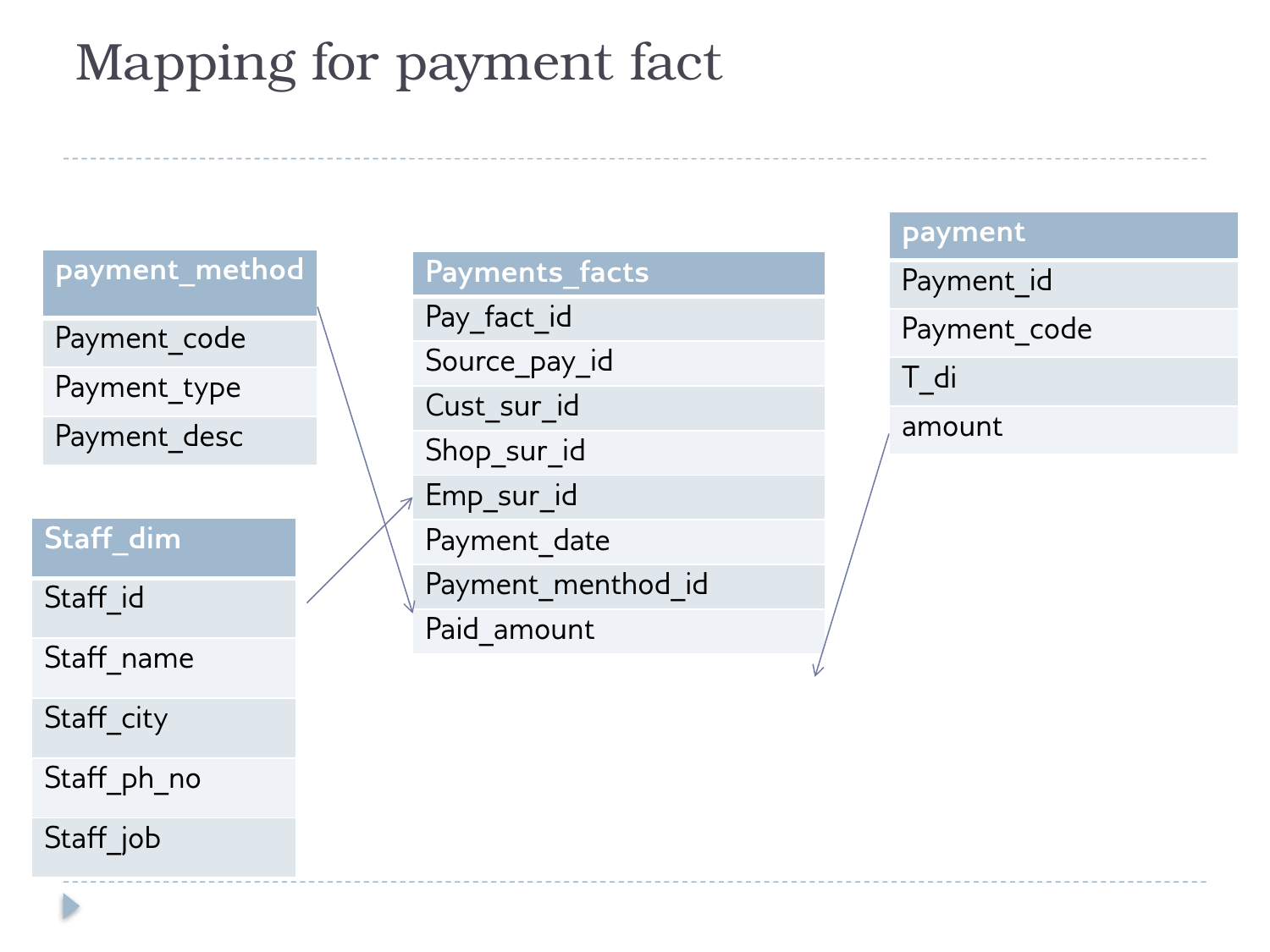

# Mapping for payment fact
| payment |
| --- |
| Payment\_id |
| Payment\_code |
| T\_di |
| amount |
| payment\_method |
| --- |
| Payment\_code |
| Payment\_type |
| Payment\_desc |
| Payments\_facts |
| --- |
| Pay\_fact\_id |
| Source\_pay\_id |
| Cust\_sur\_id |
| Shop\_sur\_id |
| Emp\_sur\_id |
| Payment\_date |
| Payment\_menthod\_id |
| Paid\_amount |
| Staff\_dim |
| --- |
| Staff\_id |
| Staff\_name |
| Staff\_city |
| Staff\_ph\_no |
| Staff\_job |